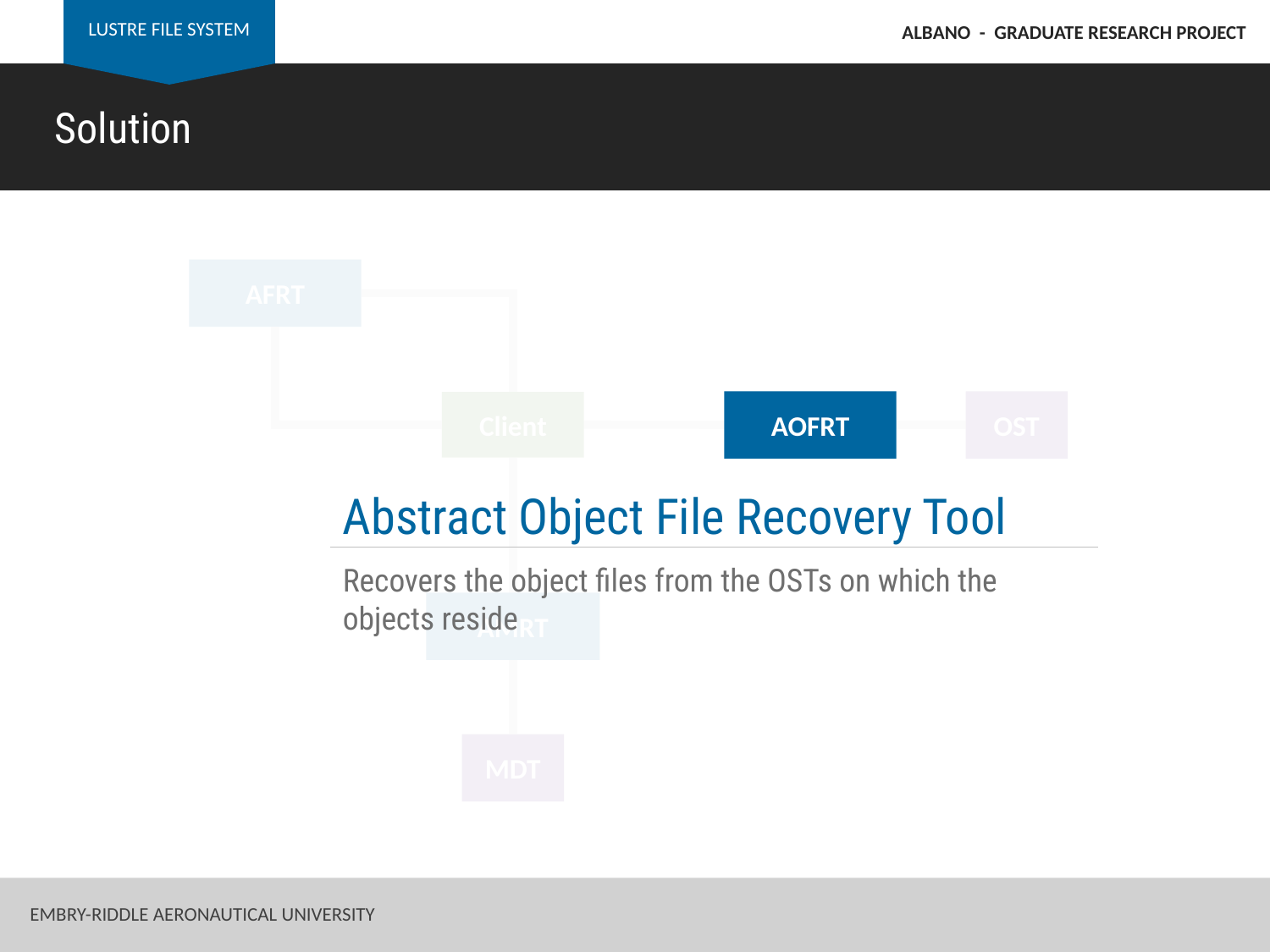

LUSTRE FILE SYSTEM
ALBANO  -  GRADUATE RESEARCH PROJECT

Solution

AFRT
AOFRT
OST
Client
Abstract Object File Recovery Tool
Recovers the object files from the OSTs on which the objects reside
AMRT
MDT

37
Embry-Riddle Aeronautical University